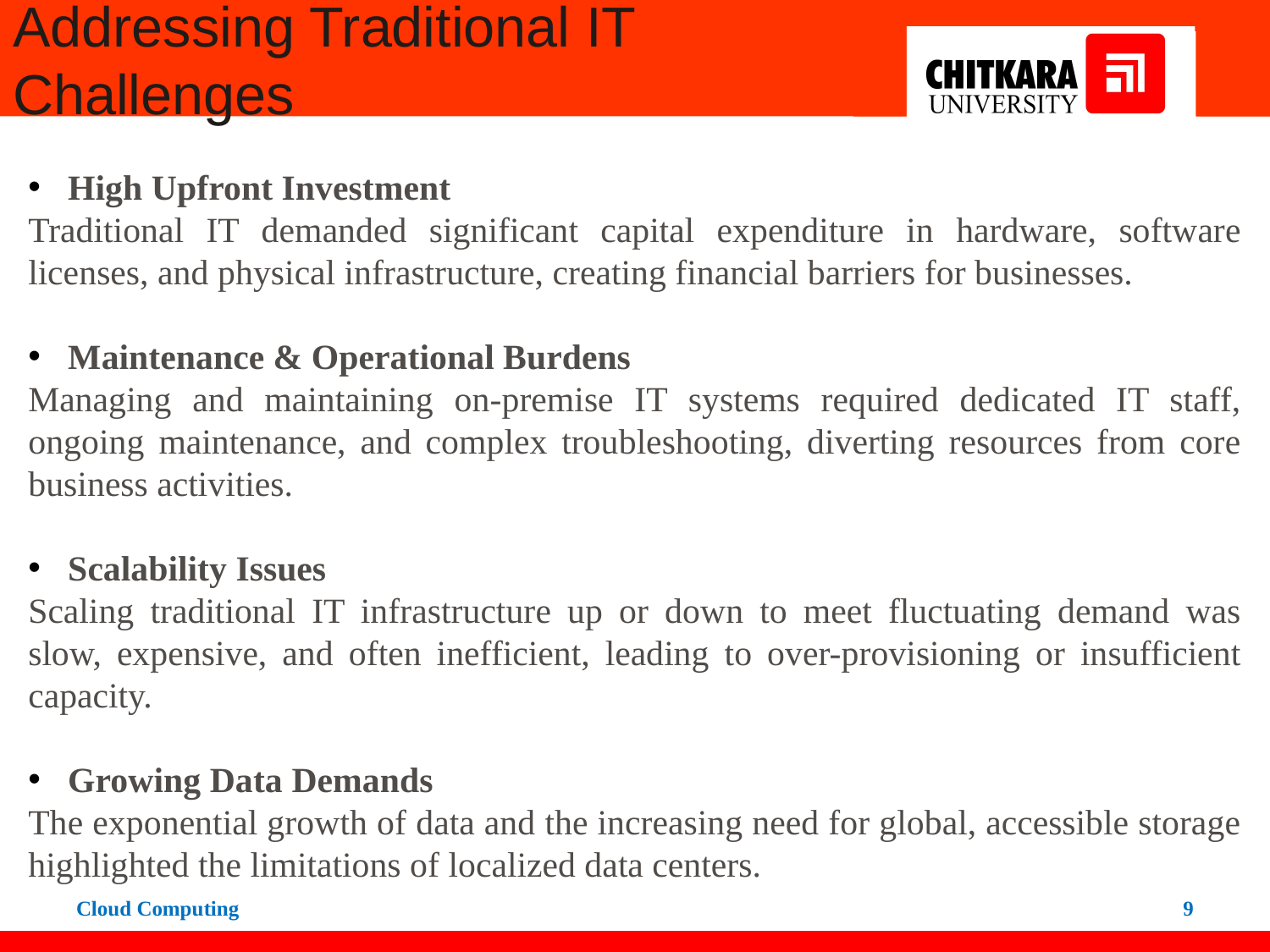

# Addressing Traditional IT Challenges
High Upfront Investment
Traditional IT demanded significant capital expenditure in hardware, software licenses, and physical infrastructure, creating financial barriers for businesses.

Maintenance & Operational Burdens
Managing and maintaining on-premise IT systems required dedicated IT staff, ongoing maintenance, and complex troubleshooting, diverting resources from core business activities.

Scalability Issues
Scaling traditional IT infrastructure up or down to meet fluctuating demand was slow, expensive, and often inefficient, leading to over-provisioning or insufficient capacity.

Growing Data Demands
The exponential growth of data and the increasing need for global, accessible storage highlighted the limitations of localized data centers.

Cloud Computing
9